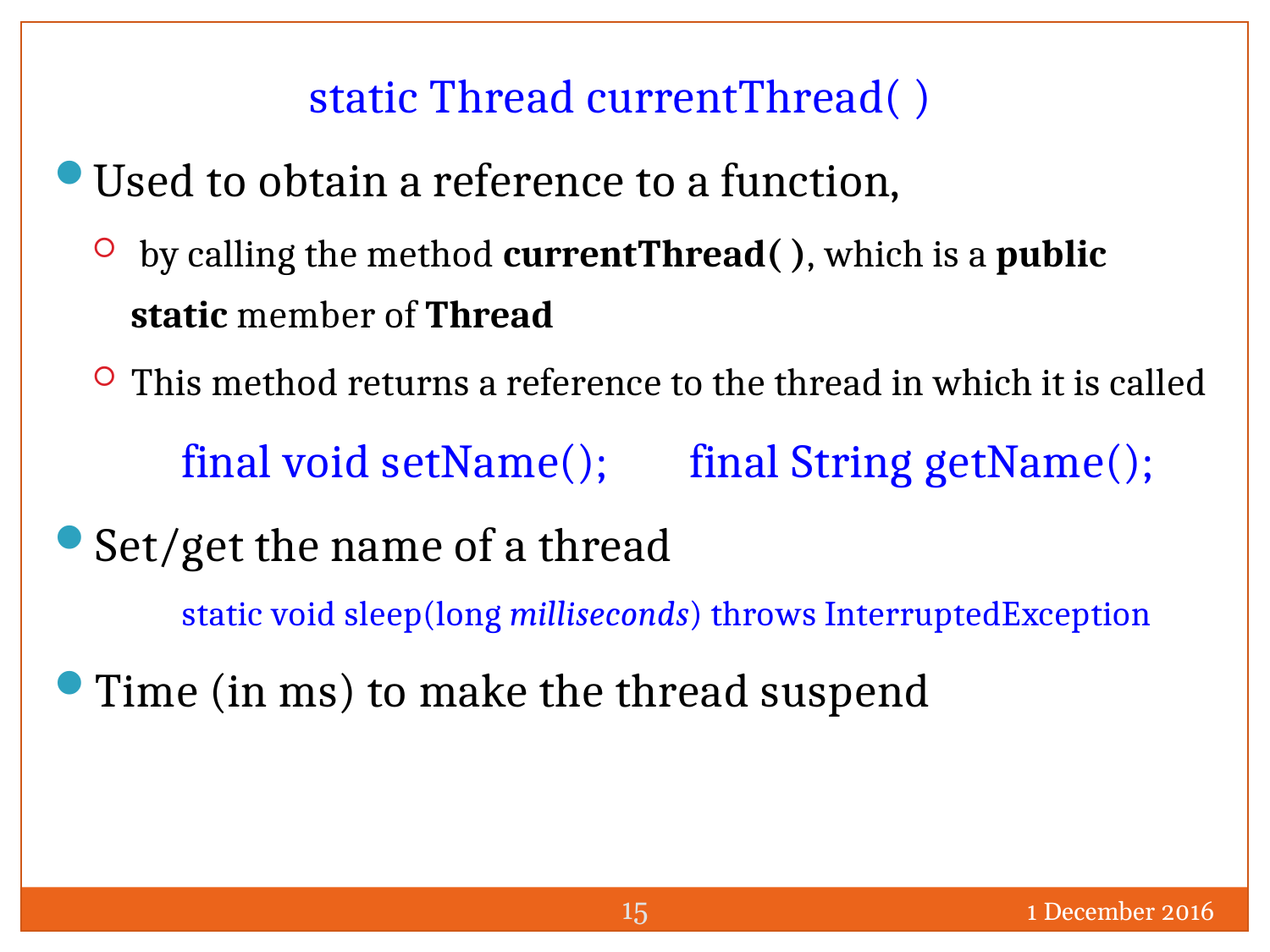

static Thread currentThread( )
Used to obtain a reference to a function,
 by calling the method currentThread( ), which is a public static member of Thread
This method returns a reference to the thread in which it is called
	final void setName(); 	final String getName();
Set/get the name of a thread
	static void sleep(long milliseconds) throws InterruptedException
Time (in ms) to make the thread suspend
15
1 December 2016